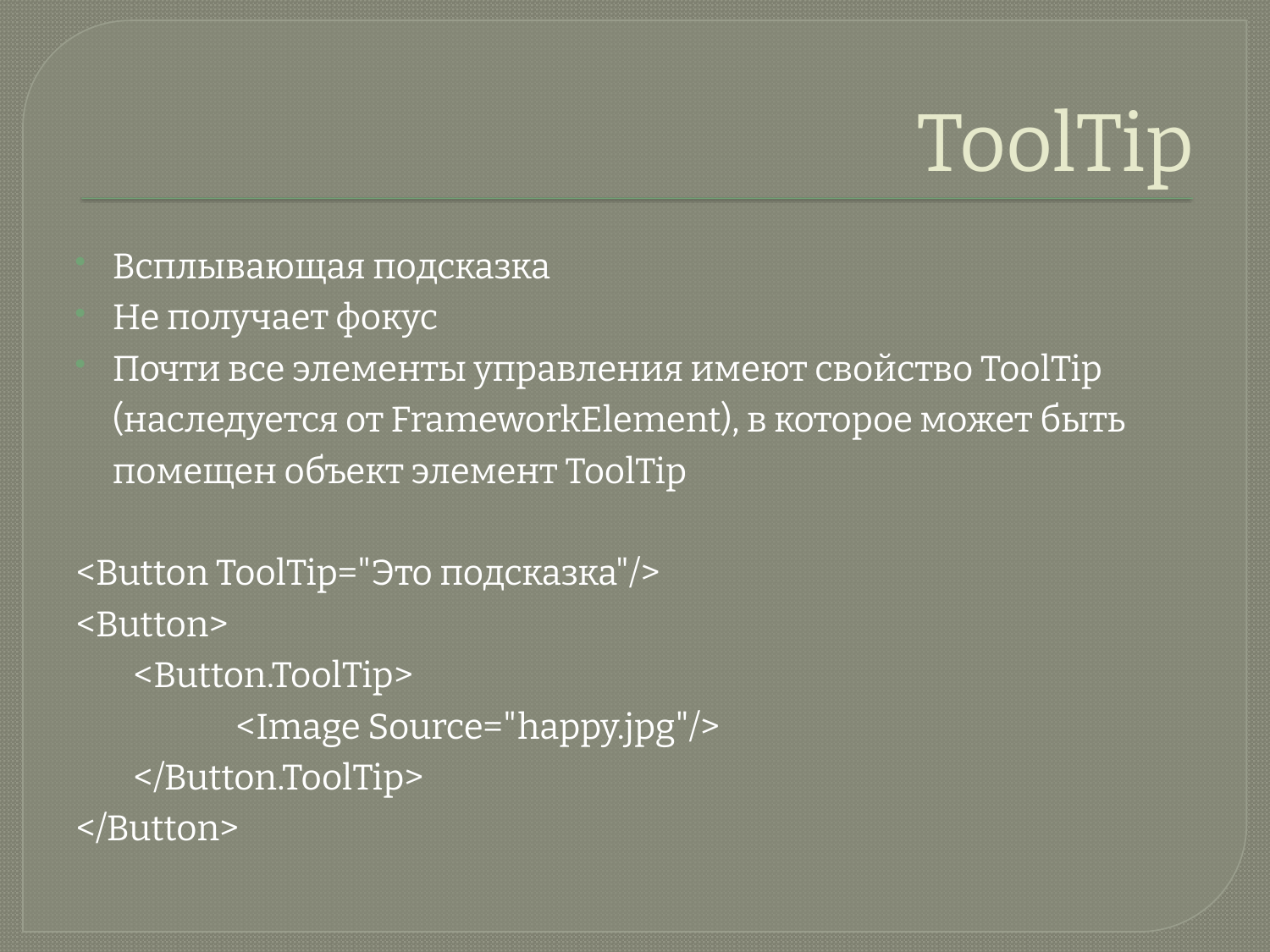

# ToolTip
Всплывающая подсказка
Не получает фокус
Почти все элементы управления имеют свойство ToolTip (наследуется от FrameworkElement), в которое может быть помещен объект элемент ToolTip

<Button ToolTip="Это подсказка"/>
<Button>
        <Button.ToolTip>
                	<Image Source="happy.jpg"/>
        </Button.ToolTip>
</Button>